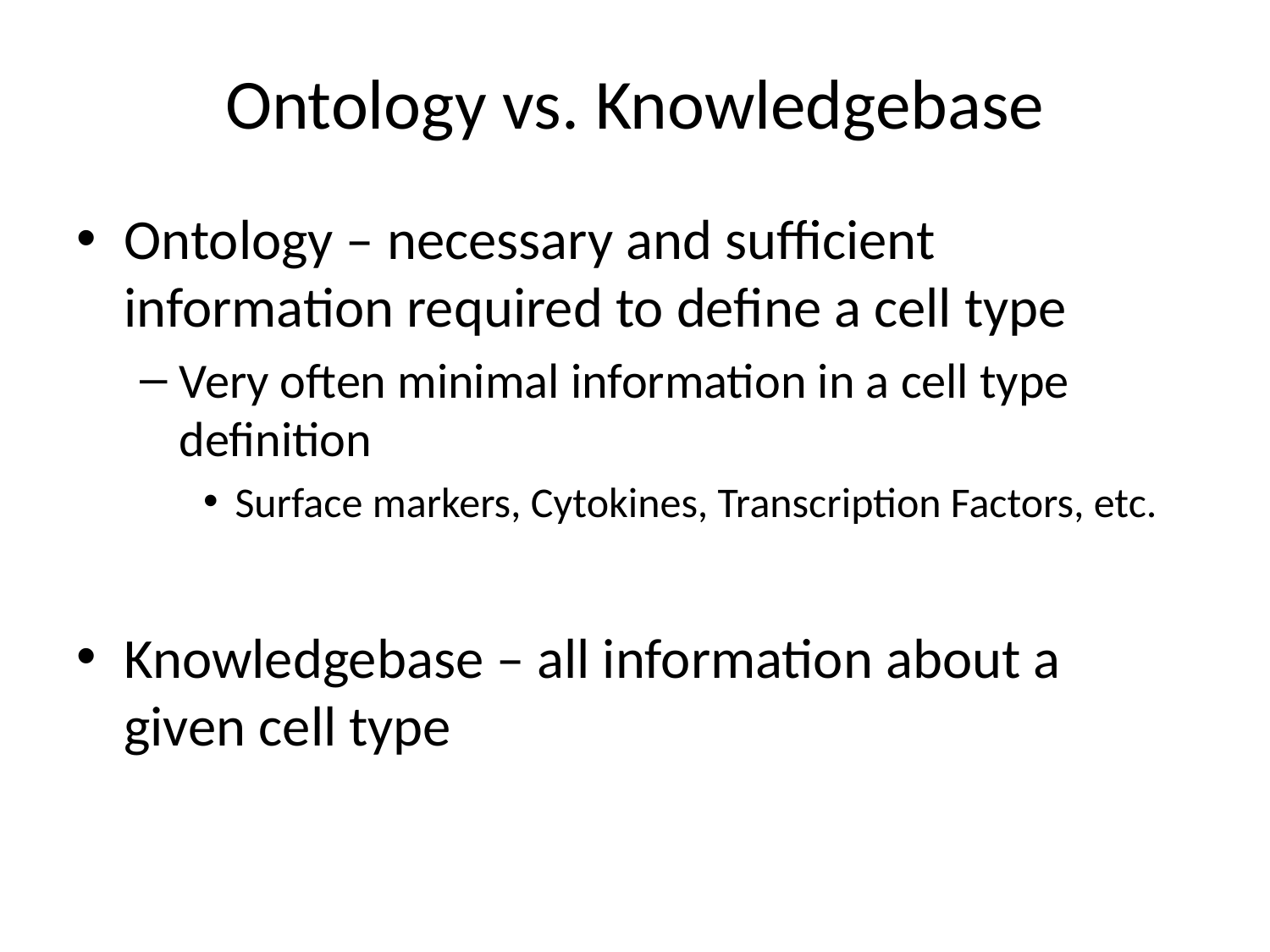

# Ontology vs. Knowledgebase
Ontology – necessary and sufficient information required to define a cell type
Very often minimal information in a cell type definition
Surface markers, Cytokines, Transcription Factors, etc.

Knowledgebase – all information about a given cell type